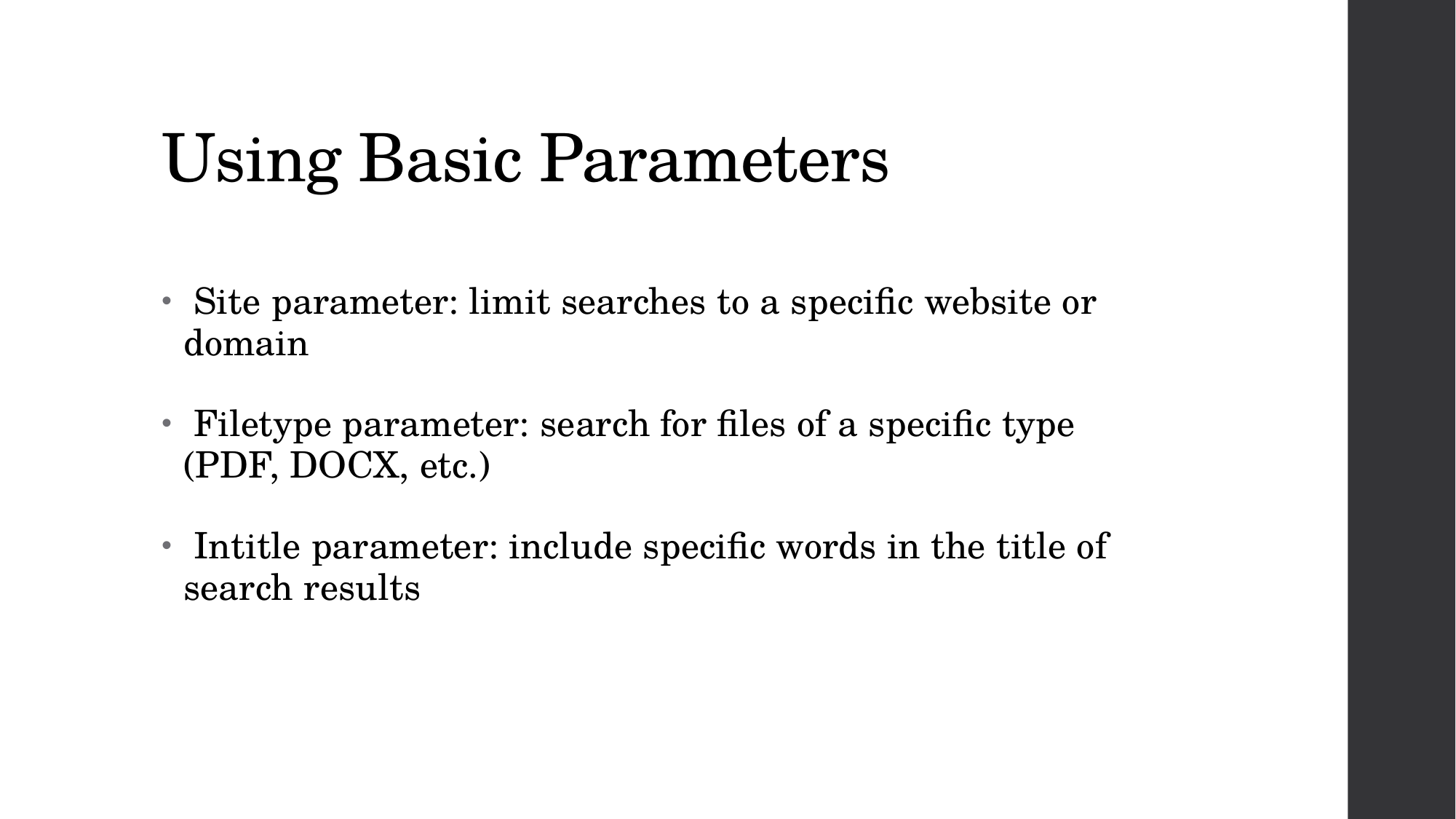

# Using Basic Parameters

 Site parameter: limit searches to a specific website or domain
 Filetype parameter: search for files of a specific type (PDF, DOCX, etc.)
 Intitle parameter: include specific words in the title of search results